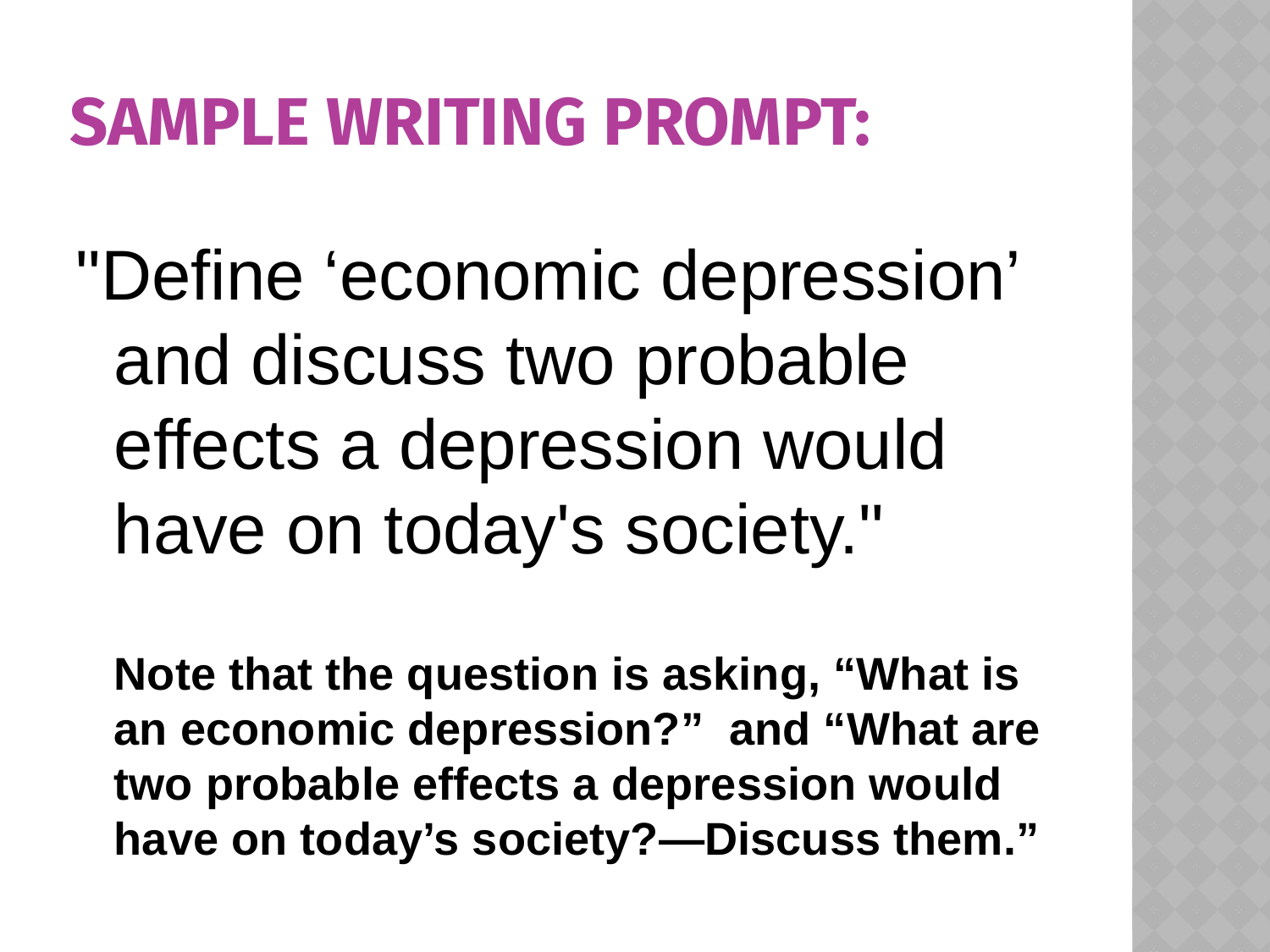

# Sample writing prompt:
"Define ‘economic depression’ and discuss two probable effects a depression would have on today's society."

   Note that the question is asking, “What is an economic depression?”  and “What are two probable effects a depression would have on today’s society?—Discuss them.”